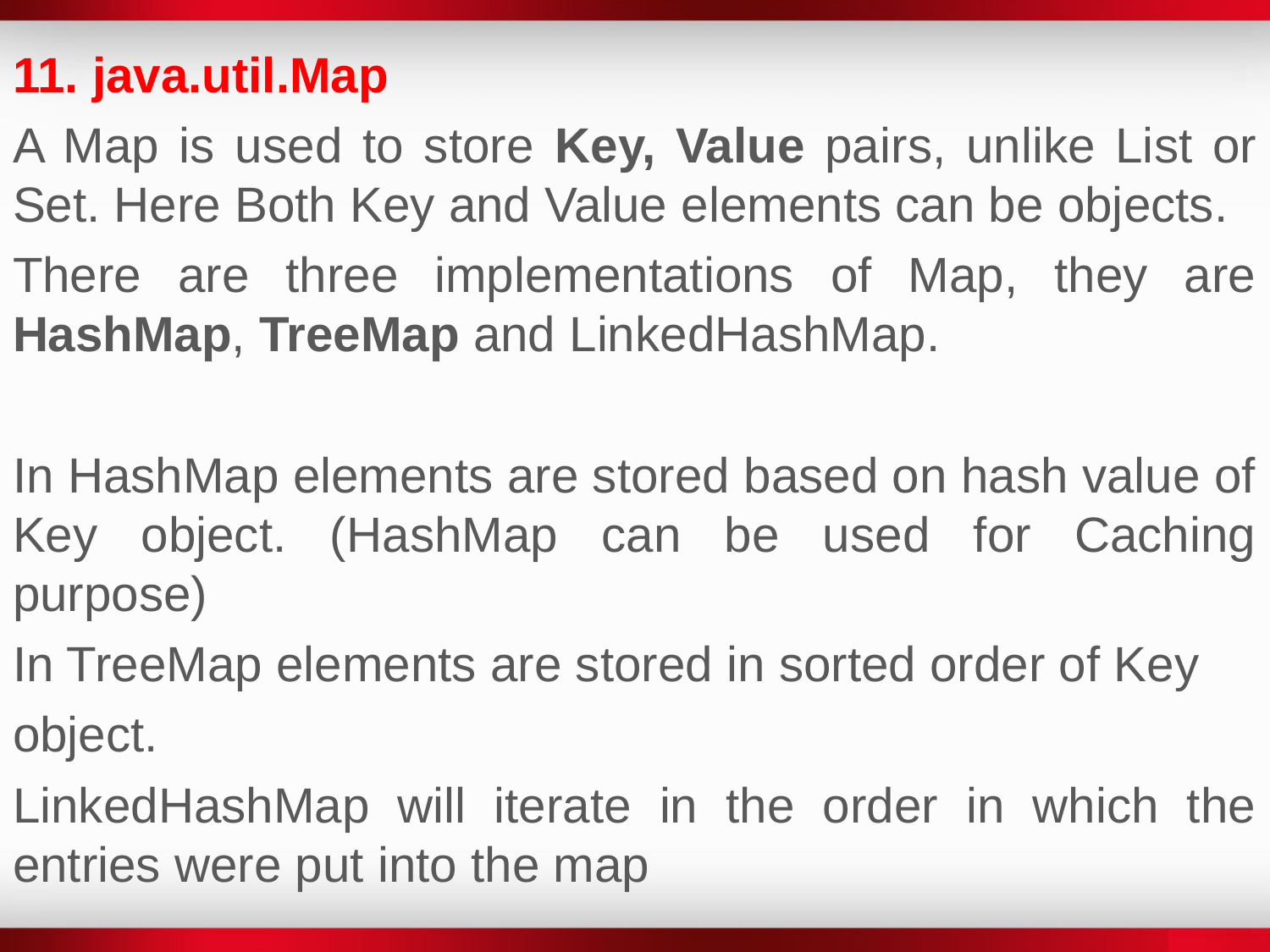

11. java.util.Map
A Map is used to store Key, Value pairs, unlike List or Set. Here Both Key and Value elements can be objects.
There are three implementations of Map, they are HashMap, TreeMap and LinkedHashMap.

In HashMap elements are stored based on hash value of Key object. (HashMap can be used for Caching purpose)
In TreeMap elements are stored in sorted order of Key
object.
LinkedHashMap will iterate in the order in which the entries were put into the map